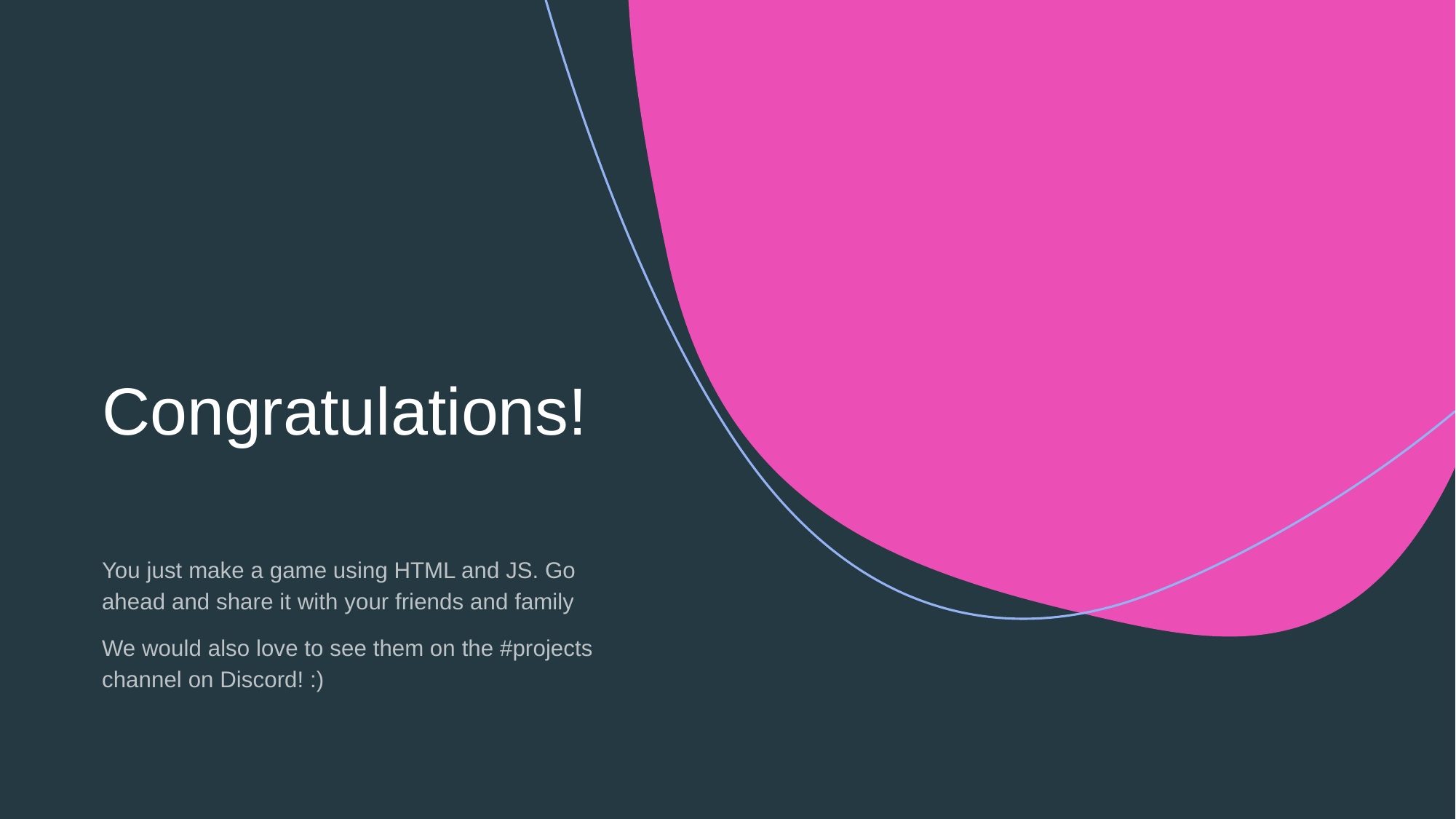

# Congratulations!
You just make a game using HTML and JS. Go ahead and share it with your friends and family
We would also love to see them on the #projects channel on Discord! :)